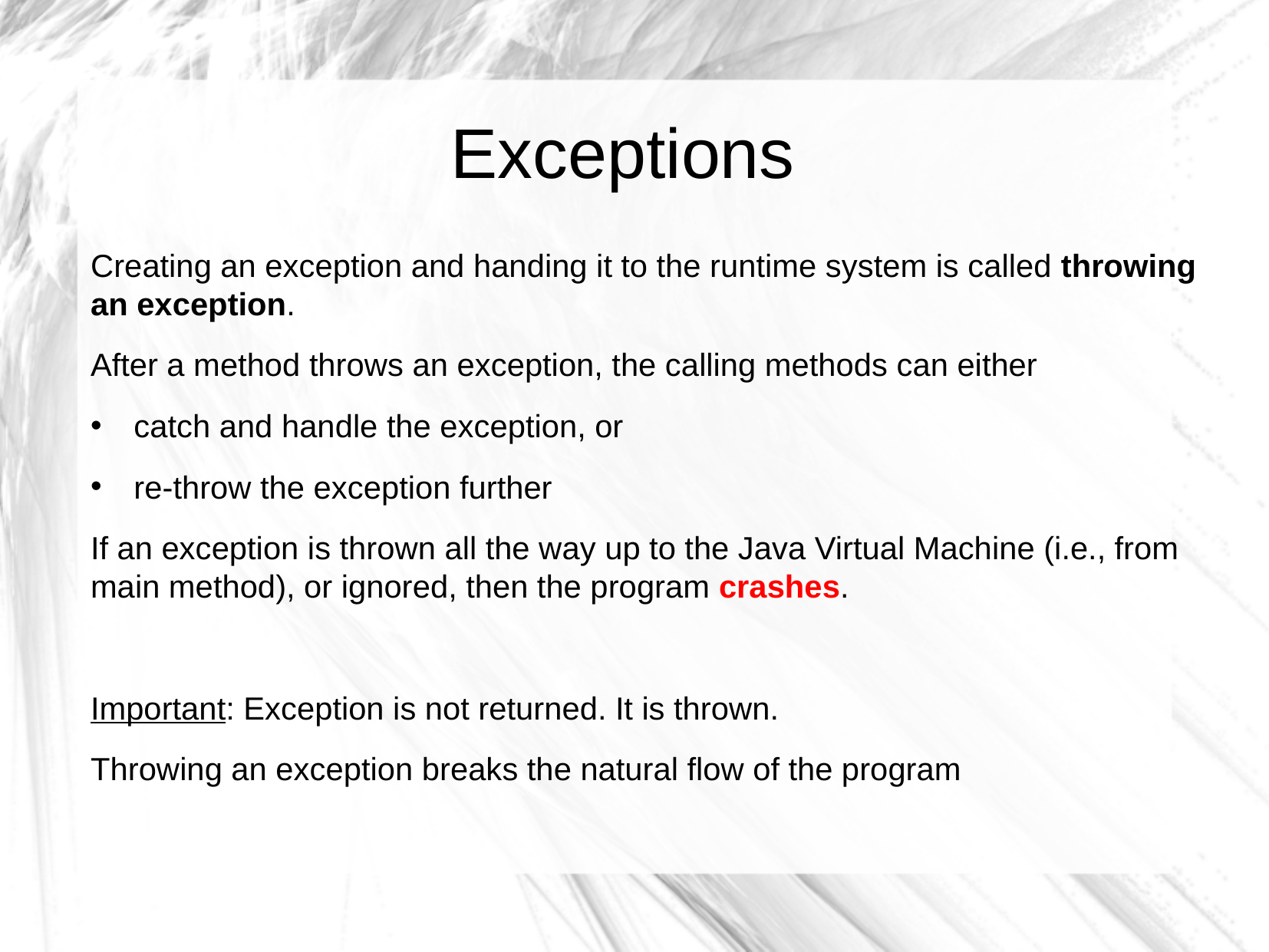

Exceptions
Creating an exception and handing it to the runtime system is called throwing an exception.
After a method throws an exception, the calling methods can either
catch and handle the exception, or
re-throw the exception further
If an exception is thrown all the way up to the Java Virtual Machine (i.e., from main method), or ignored, then the program crashes.

Important: Exception is not returned. It is thrown.
Throwing an exception breaks the natural flow of the program